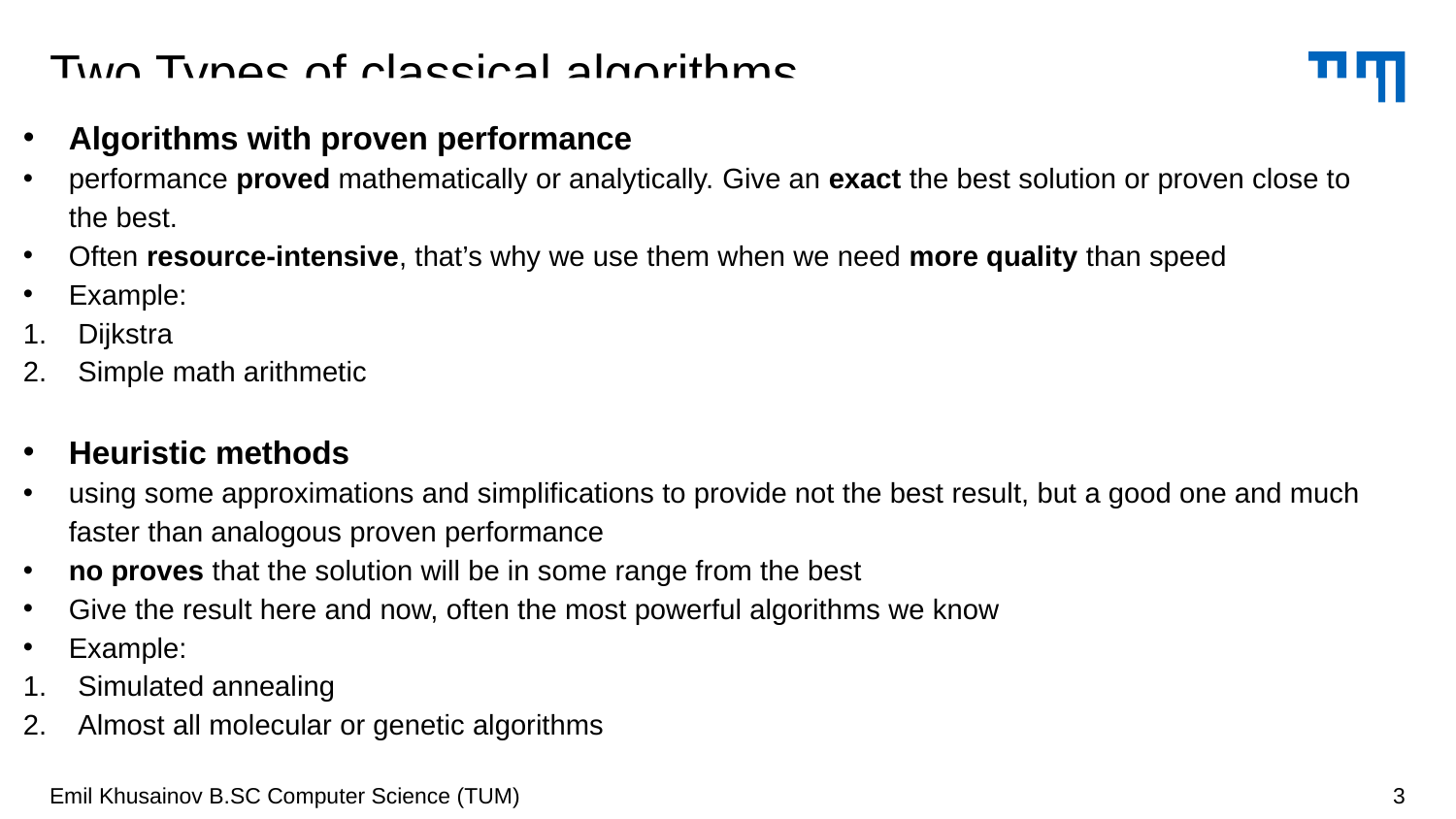

# Two Types of classical algorithms

Algorithms with proven performance
performance proved mathematically or analytically. Give an exact the best solution or proven close to the best.
Often resource-intensive, that’s why we use them when we need more quality than speed
Example:
Dijkstra
Simple math arithmetic

Heuristic methods
using some approximations and simplifications to provide not the best result, but a good one and much faster than analogous proven performance
no proves that the solution will be in some range from the best
Give the result here and now, often the most powerful algorithms we know
Example:
Simulated annealing
Almost all molecular or genetic algorithms

Emil Khusainov B.SC Computer Science (TUM)
3